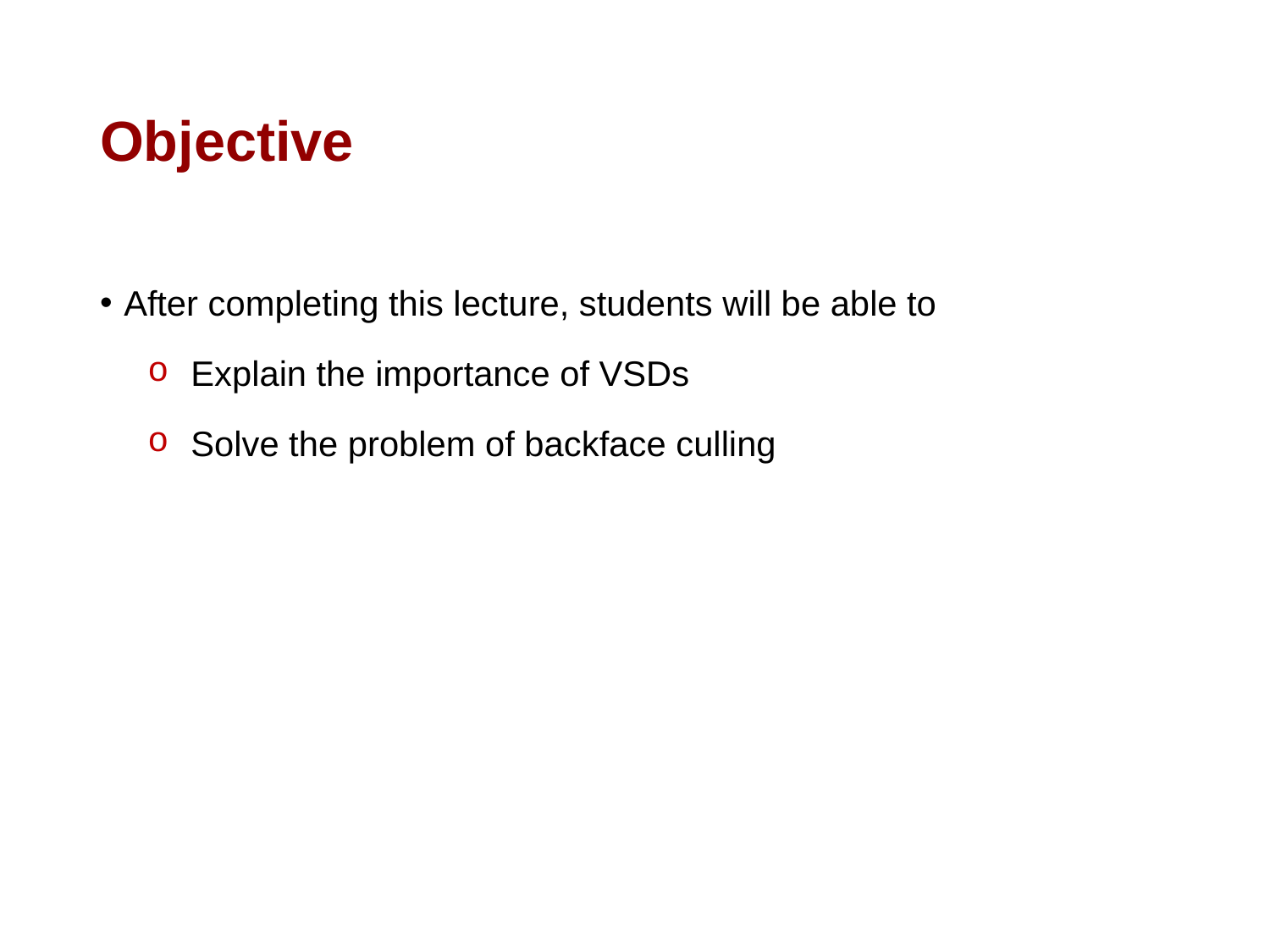

# Objective
After completing this lecture, students will be able to
  Explain the importance of VSDs
  Solve the problem of backface culling